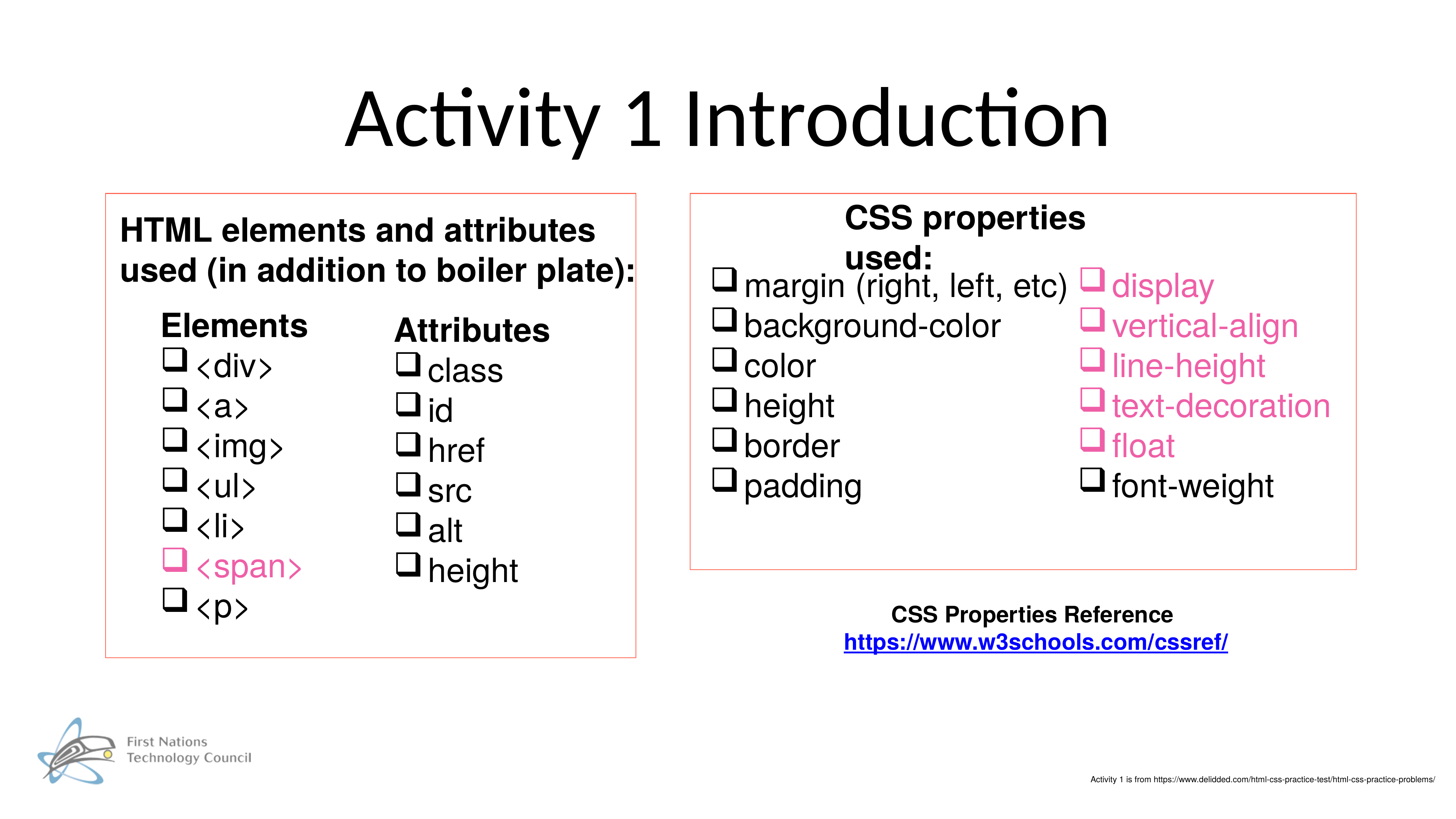

# Activity 1 Introduction

HTML elements and attributes used (in addition to boiler plate):
Elements
<div>
<a>
<img>
<ul>
<li>
<span>
<p>
Attributes
class
id
href
src
alt
height

CSS properties used:
margin (right, left, etc)
background-color
color
height
border
padding
display
vertical-align
line-height
text-decoration
float
font-weight
CSS Properties Reference https://www.w3schools.com/cssref/
Activity 1 is from https://www.delidded.com/html-css-practice-test/html-css-practice-problems/